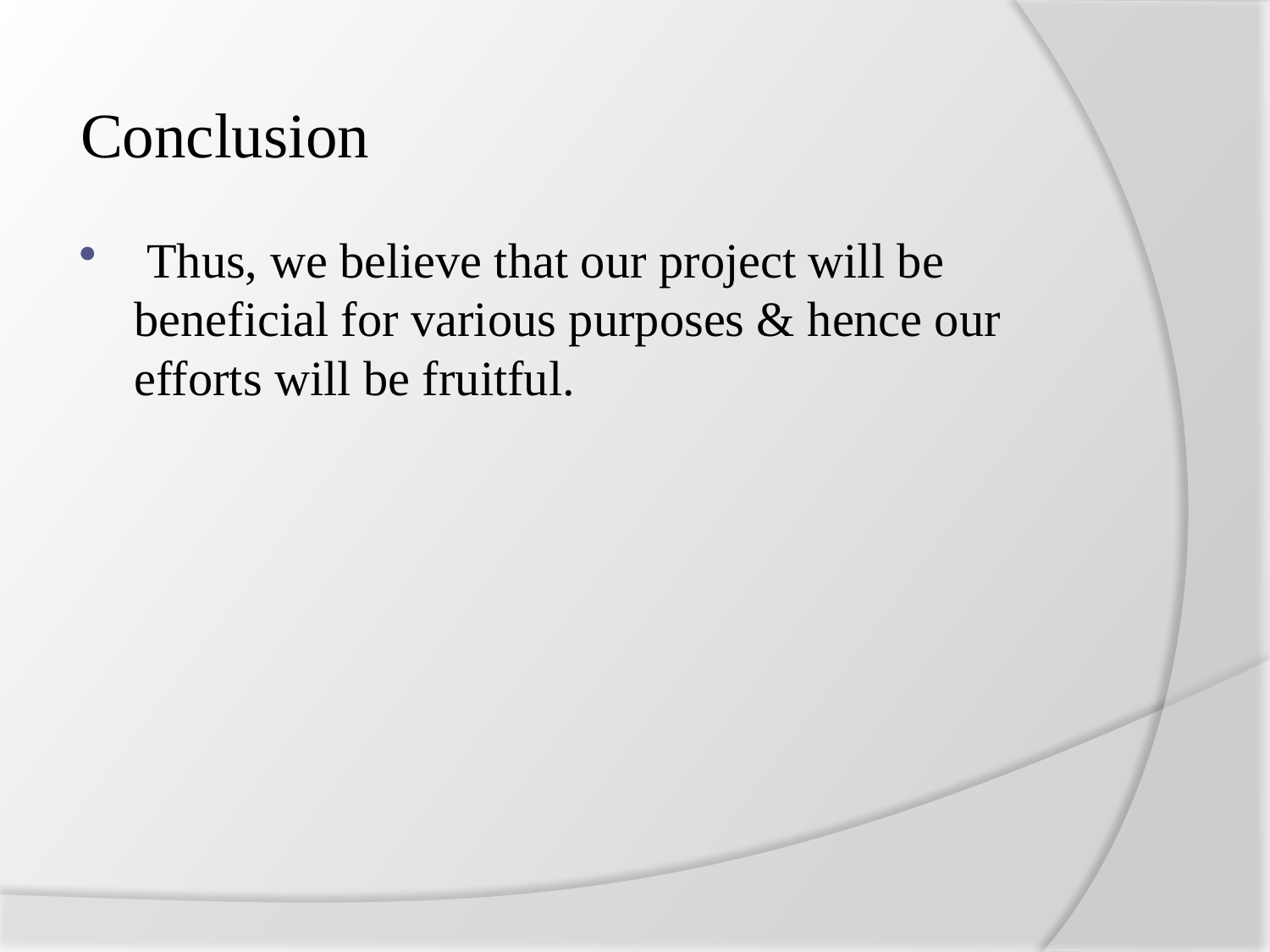

# Conclusion
 Thus, we believe that our project will be beneficial for various purposes & hence our efforts will be fruitful.